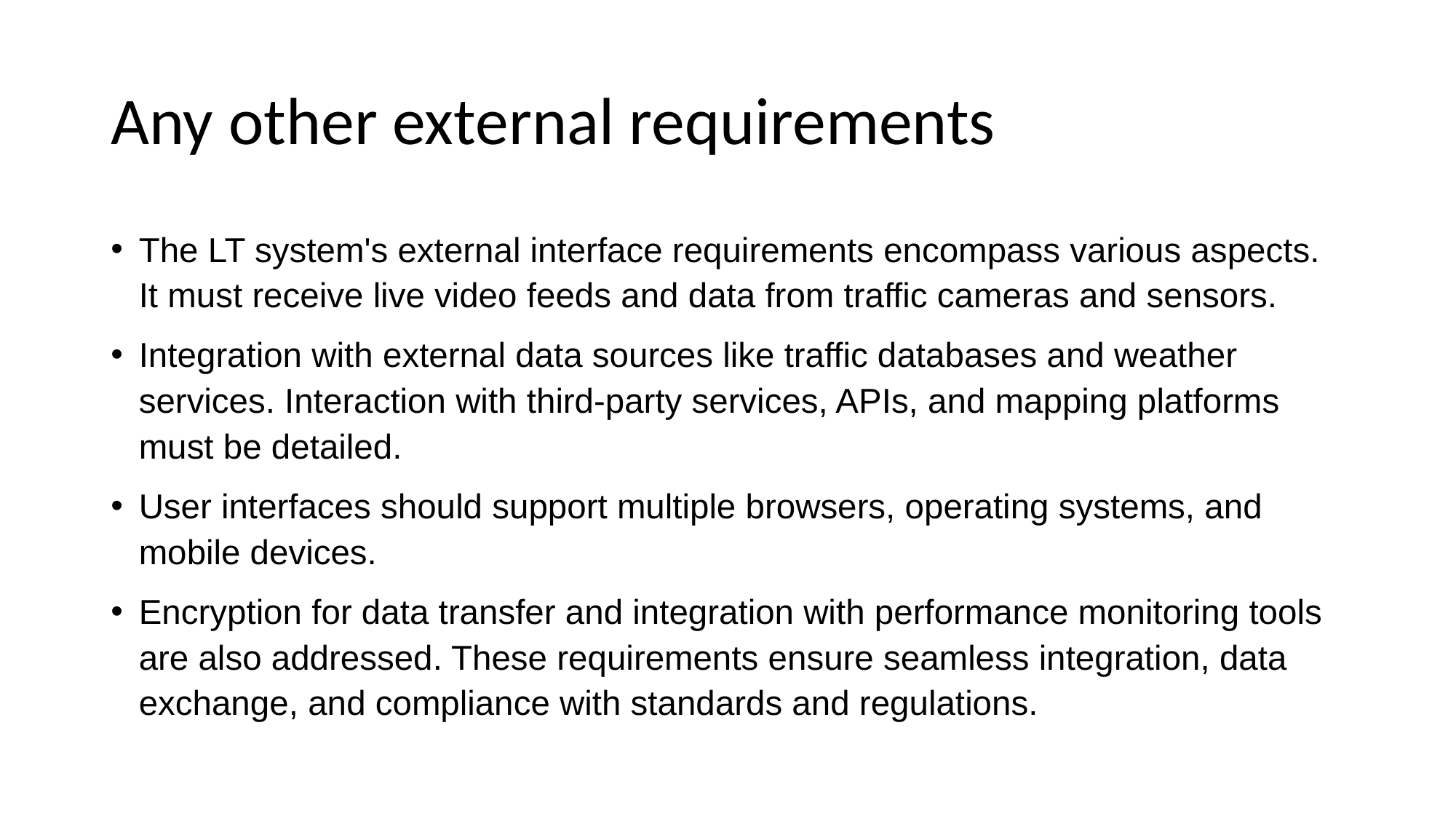

# Any other external requirements
The LT system's external interface requirements encompass various aspects. It must receive live video feeds and data from traffic cameras and sensors.
Integration with external data sources like traffic databases and weather services. Interaction with third-party services, APIs, and mapping platforms must be detailed.
User interfaces should support multiple browsers, operating systems, and mobile devices.
Encryption for data transfer and integration with performance monitoring tools are also addressed. These requirements ensure seamless integration, data exchange, and compliance with standards and regulations.